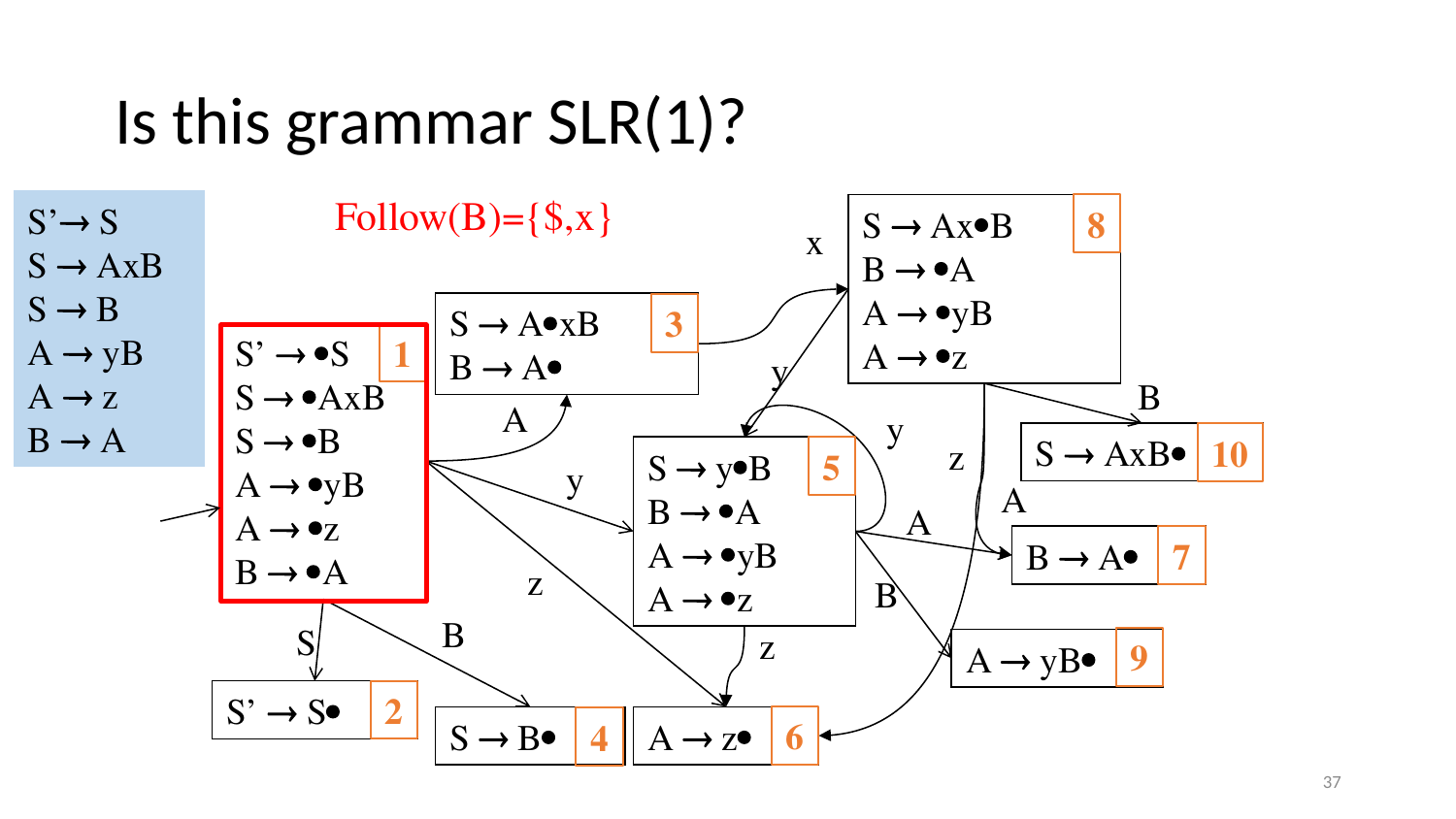

# Is this grammar SLR(1)?
Follow(B)={$,x}
S’→ S
S → AxB
S → B
A → yB
A → z
B → A
S → Ax•B
B → •A
A → •yB
A → •z
8
x
S → A•xB
B → A•
3
S’ → •S
S → •AxB
S → •B
A → •yB
A → •z
B → •A
1

y
B
A
A
y
S → AxB•
10
z
5
S → y•B
B → •A
A → •yB
A → •z
y
A
B → A•
7
z
B
B
S
z
9
A → yB•
S’ → S•
2
6
S → B•
A → z•
4
37